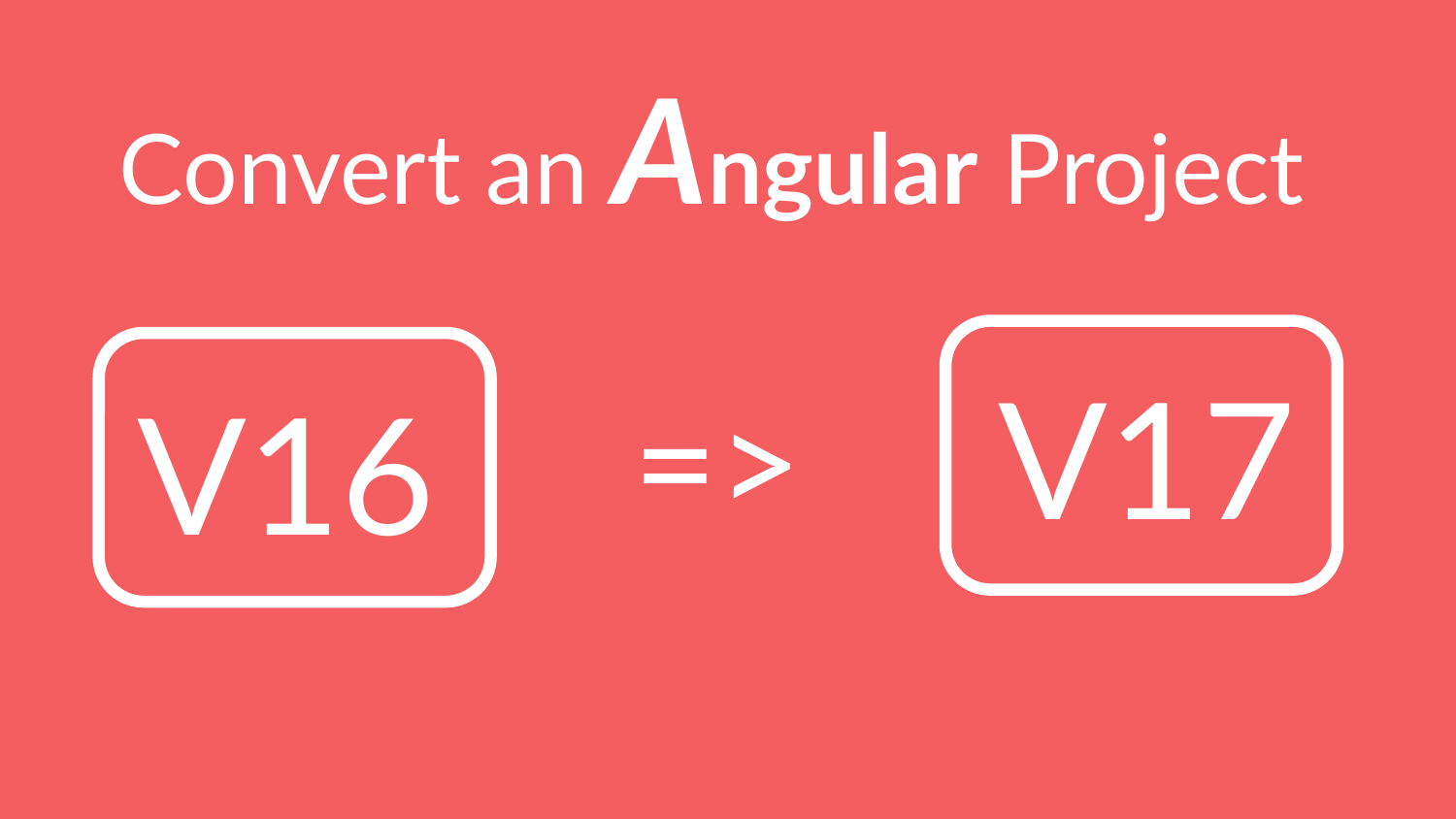

# Convert an Angular Project

V17
=>
V16